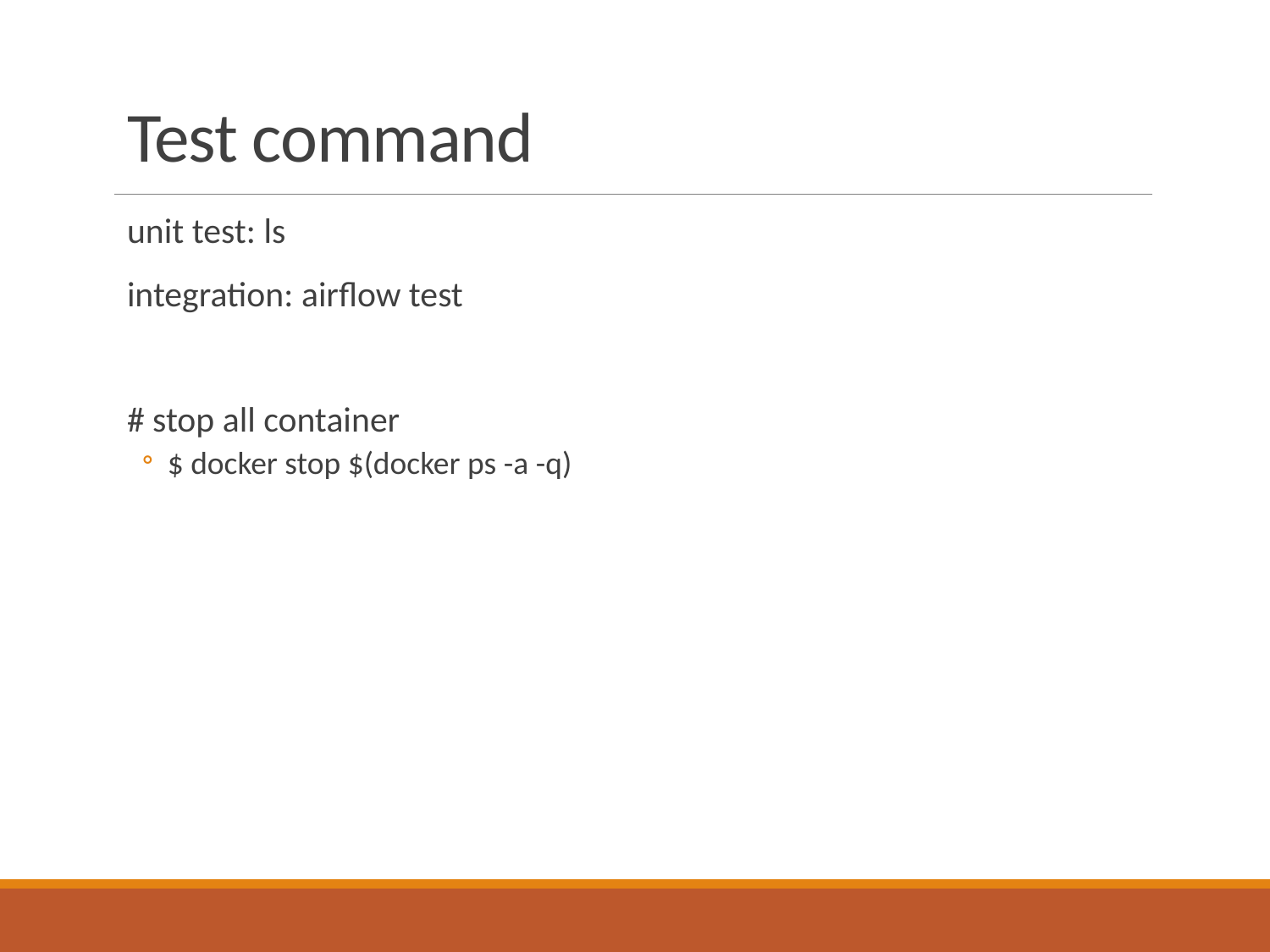

# Test command
unit test: ls
integration: airflow test

# stop all container
$ docker stop $(docker ps -a -q)